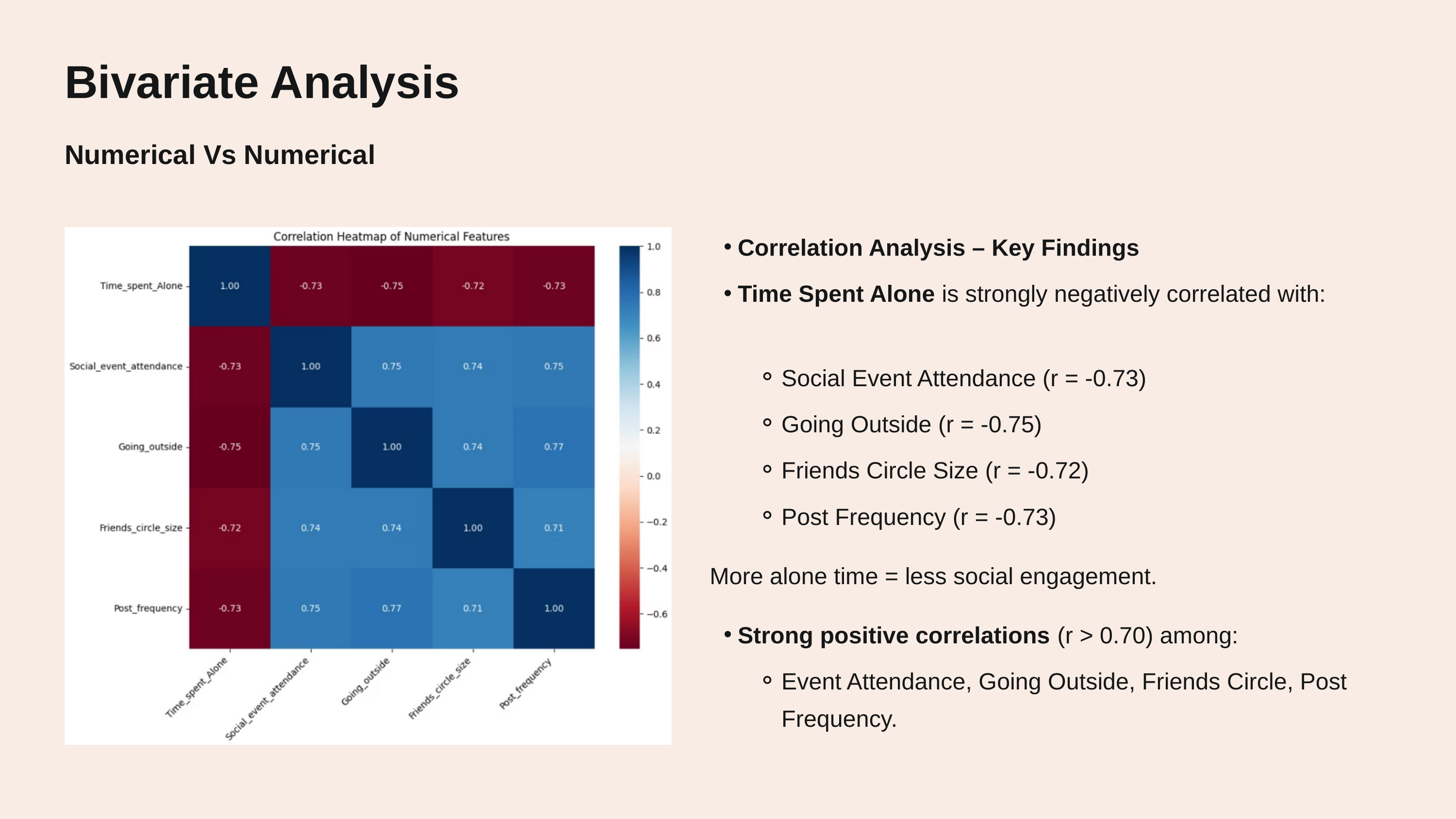

Bivariate Analysis
Numerical Vs Numerical
Correlation Analysis – Key Findings

Time Spent Alone is strongly negatively correlated with:
Social Event Attendance (r = -0.73)
Going Outside (r = -0.75)
Friends Circle Size (r = -0.72)
Post Frequency (r = -0.73)
More alone time = less social engagement.
Strong positive correlations (r > 0.70) among:
Event Attendance, Going Outside, Friends Circle, Post Frequency.